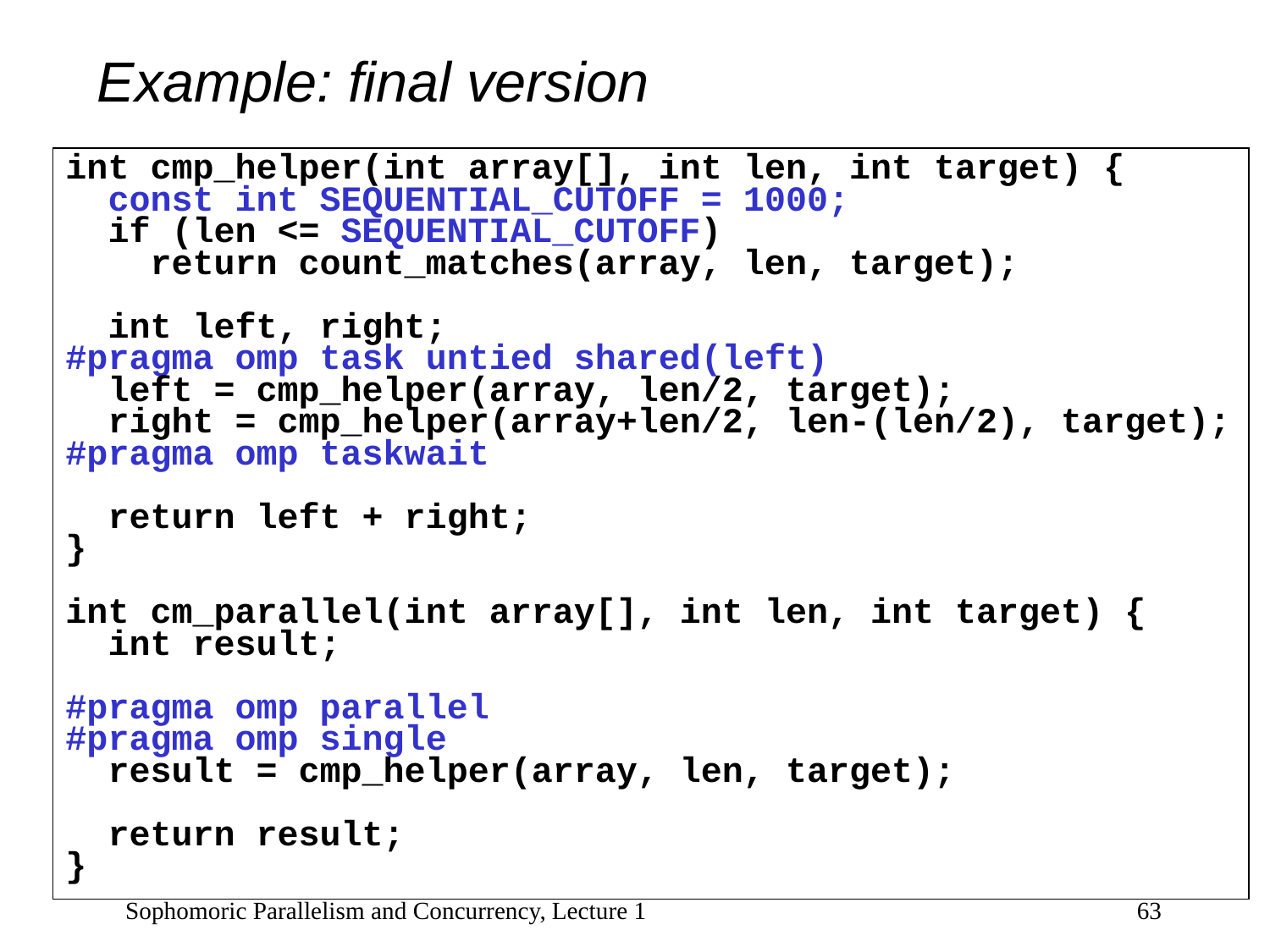

# Example: final version
int cmp_helper(int array[], int len, int target) {
  const int SEQUENTIAL_CUTOFF = 1000;
  if (len <= SEQUENTIAL_CUTOFF)
    return count_matches(array, len, target);

  int left, right;
#pragma omp task untied shared(left)
  left = cmp_helper(array, len/2, target);
  right = cmp_helper(array+len/2, len-(len/2), target);
#pragma omp taskwait

  return left + right;
}

int cm_parallel(int array[], int len, int target) {
  int result;

#pragma omp parallel
#pragma omp single
  result = cmp_helper(array, len, target);

  return result;
}
Sophomoric Parallelism and Concurrency, Lecture 1
63